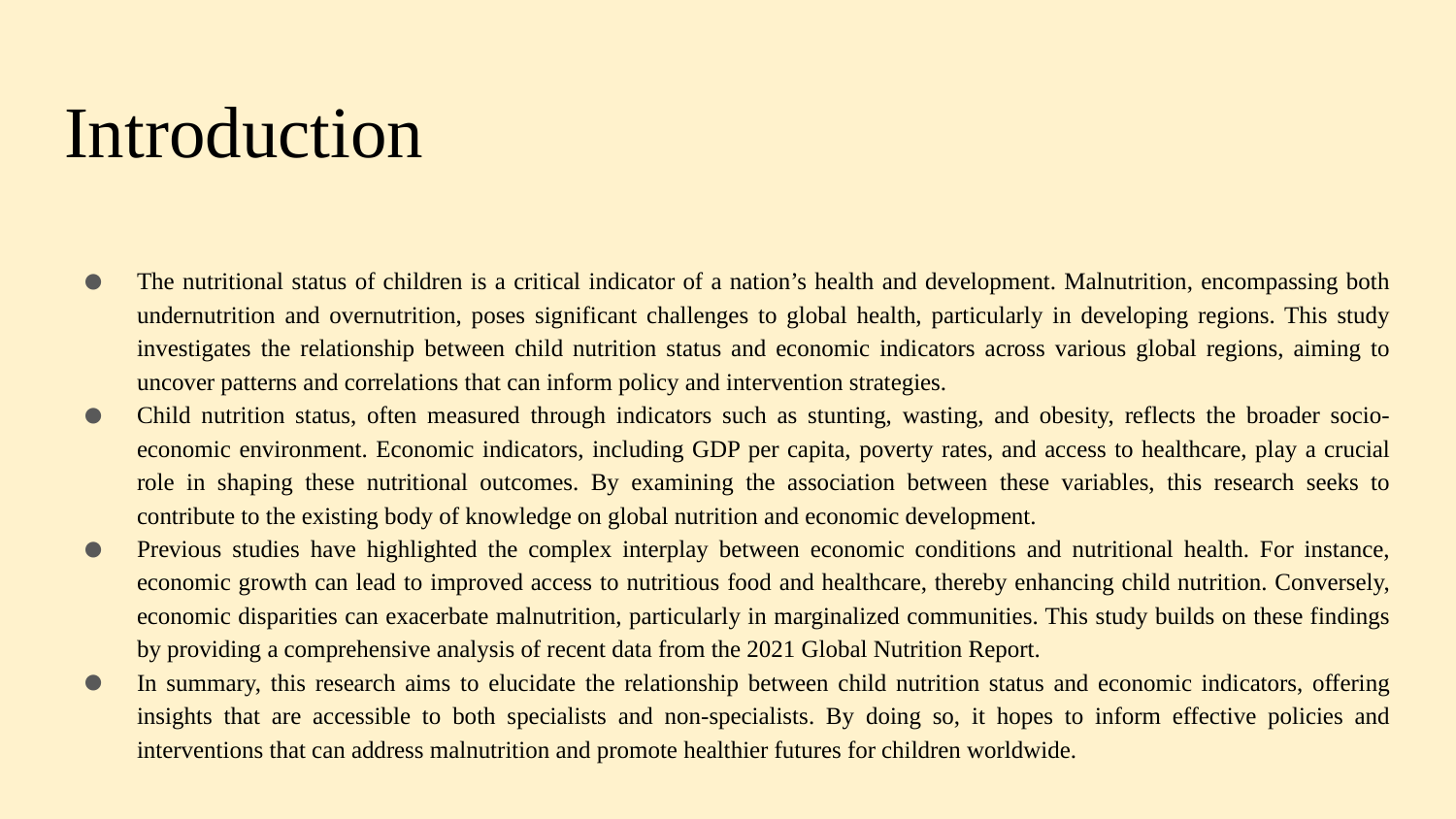

# Introduction
The nutritional status of children is a critical indicator of a nation’s health and development. Malnutrition, encompassing both undernutrition and overnutrition, poses significant challenges to global health, particularly in developing regions. This study investigates the relationship between child nutrition status and economic indicators across various global regions, aiming to uncover patterns and correlations that can inform policy and intervention strategies.
Child nutrition status, often measured through indicators such as stunting, wasting, and obesity, reflects the broader socio-economic environment. Economic indicators, including GDP per capita, poverty rates, and access to healthcare, play a crucial role in shaping these nutritional outcomes. By examining the association between these variables, this research seeks to contribute to the existing body of knowledge on global nutrition and economic development.
Previous studies have highlighted the complex interplay between economic conditions and nutritional health. For instance, economic growth can lead to improved access to nutritious food and healthcare, thereby enhancing child nutrition. Conversely, economic disparities can exacerbate malnutrition, particularly in marginalized communities. This study builds on these findings by providing a comprehensive analysis of recent data from the 2021 Global Nutrition Report.
In summary, this research aims to elucidate the relationship between child nutrition status and economic indicators, offering insights that are accessible to both specialists and non-specialists. By doing so, it hopes to inform effective policies and interventions that can address malnutrition and promote healthier futures for children worldwide.